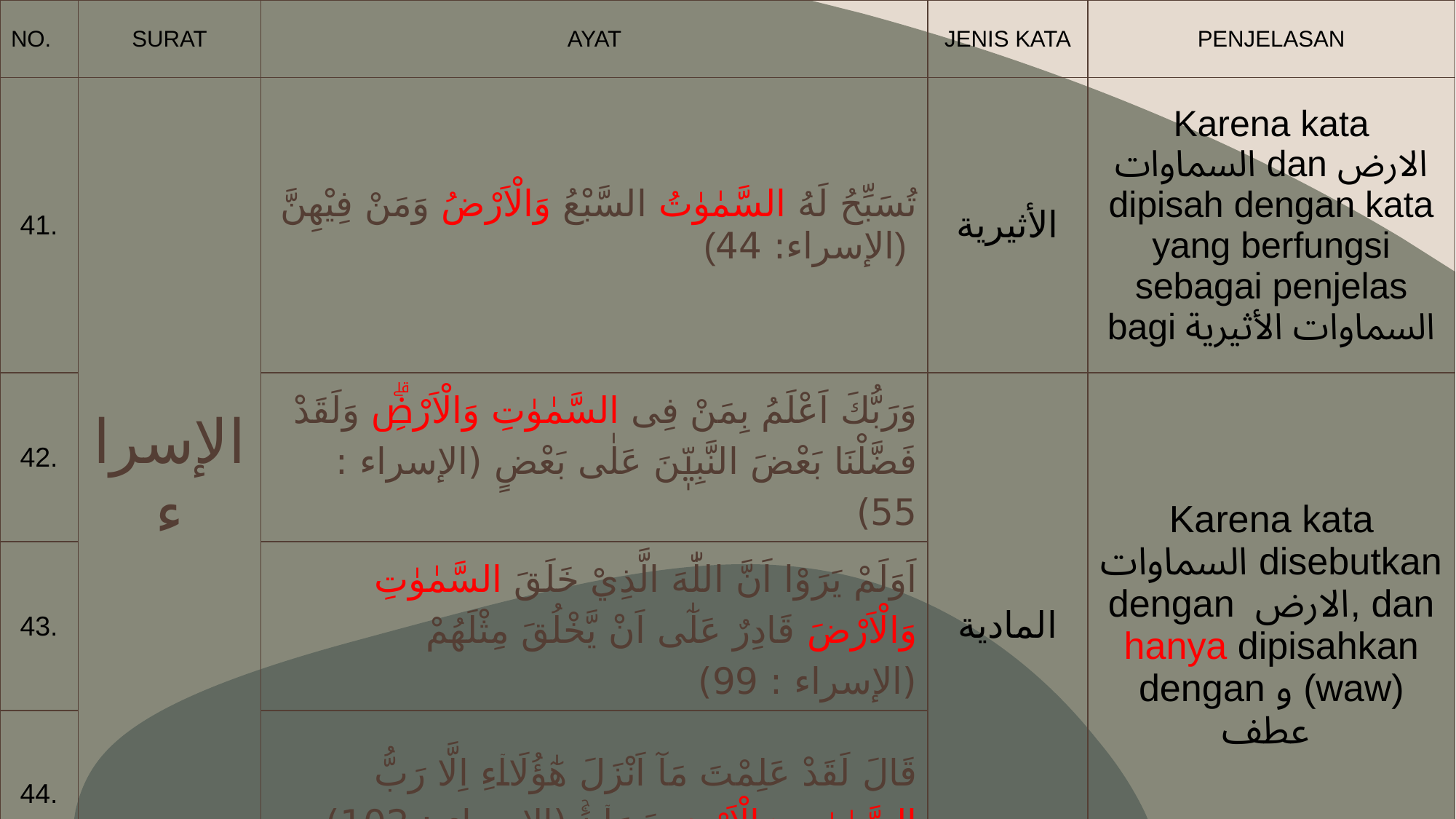

| NO. | SURAT | AYAT | JENIS KATA | PENJELASAN |
| --- | --- | --- | --- | --- |
| 41. | الإسراء | تُسَبِّحُ لَهُ السَّمٰوٰتُ السَّبْعُ وَالْاَرْضُ وَمَنْ فِيْهِنَّ (الإسراء: 44) | الأثيرية | Karena kata السماوات dan الارض dipisah dengan kata yang berfungsi sebagai penjelas bagi السماوات الأثيرية |
| 42. |  | وَرَبُّكَ اَعْلَمُ بِمَنْ فِى السَّمٰوٰتِ وَالْاَرْضِۗ وَلَقَدْ فَضَّلْنَا بَعْضَ النَّبِيّٖنَ عَلٰى بَعْضٍ (الإسراء : 55) | المادية | Karena kata السماوات disebutkan dengan الارض, dan hanya dipisahkan dengan و (waw) عطف |
| 43. |  | اَوَلَمْ يَرَوْا اَنَّ اللّٰهَ الَّذِيْ خَلَقَ السَّمٰوٰتِ وَالْاَرْضَ قَادِرٌ عَلٰٓى اَنْ يَّخْلُقَ مِثْلَهُمْ (الإسراء : 99) | الغَازِيَة |  |
| 44. | الرعد | قَالَ لَقَدْ عَلِمْتَ مَآ اَنْزَلَ هٰٓؤُلَاۤءِ اِلَّا رَبُّ السَّمٰوٰتِ وَالْاَرْضِ بَصَاۤىِٕرَۚ (الإسراء : 102) | الغَازِيَة | Karena kata السماء adalah طبقت الغازية |